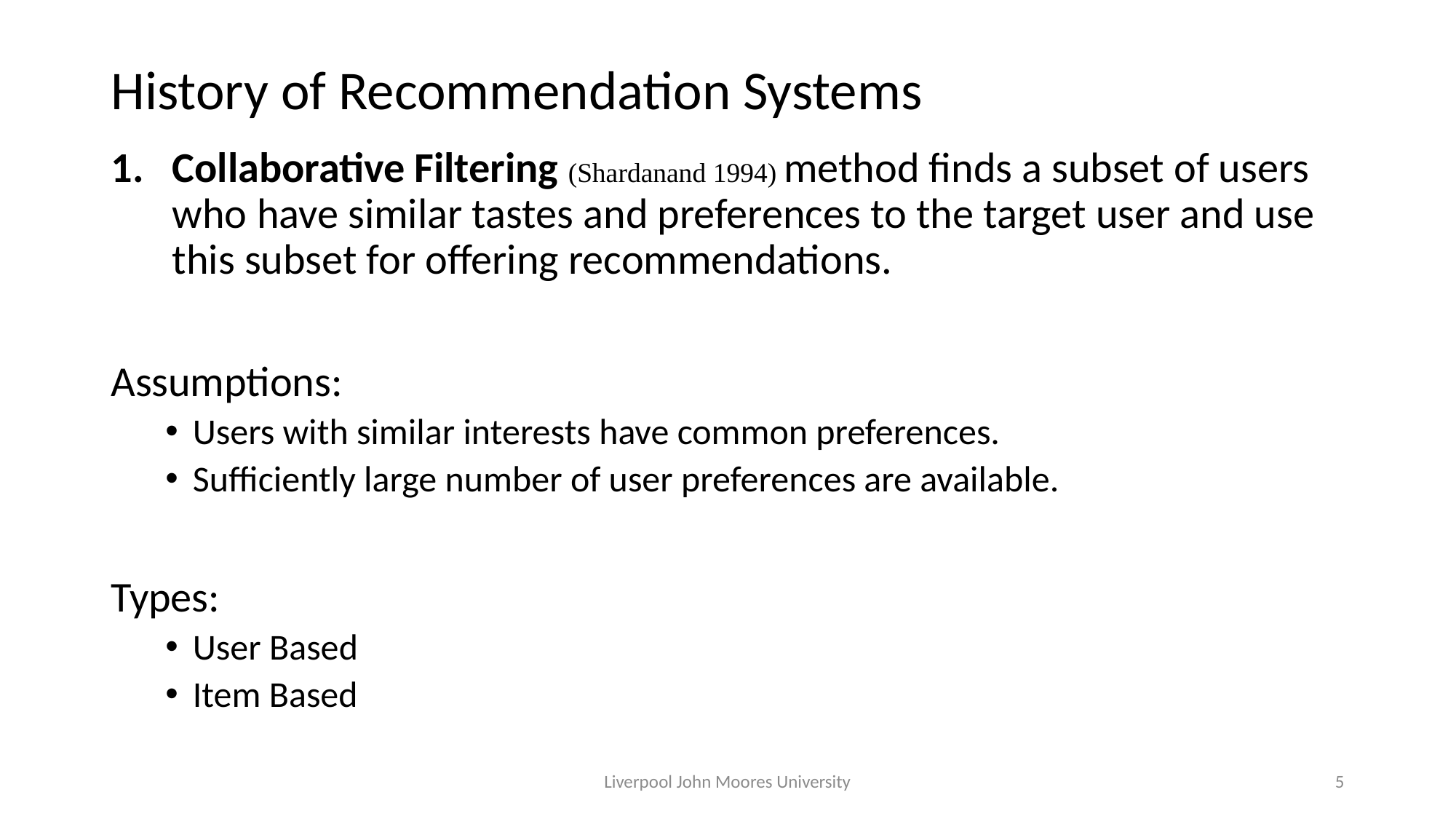

# History of Recommendation Systems
Collaborative Filtering (Shardanand 1994) method finds a subset of users who have similar tastes and preferences to the target user and use this subset for offering recommendations.

Assumptions:
Users with similar interests have common preferences.
Sufficiently large number of user preferences are available.

Types:
User Based
Item Based
Liverpool John Moores University
5